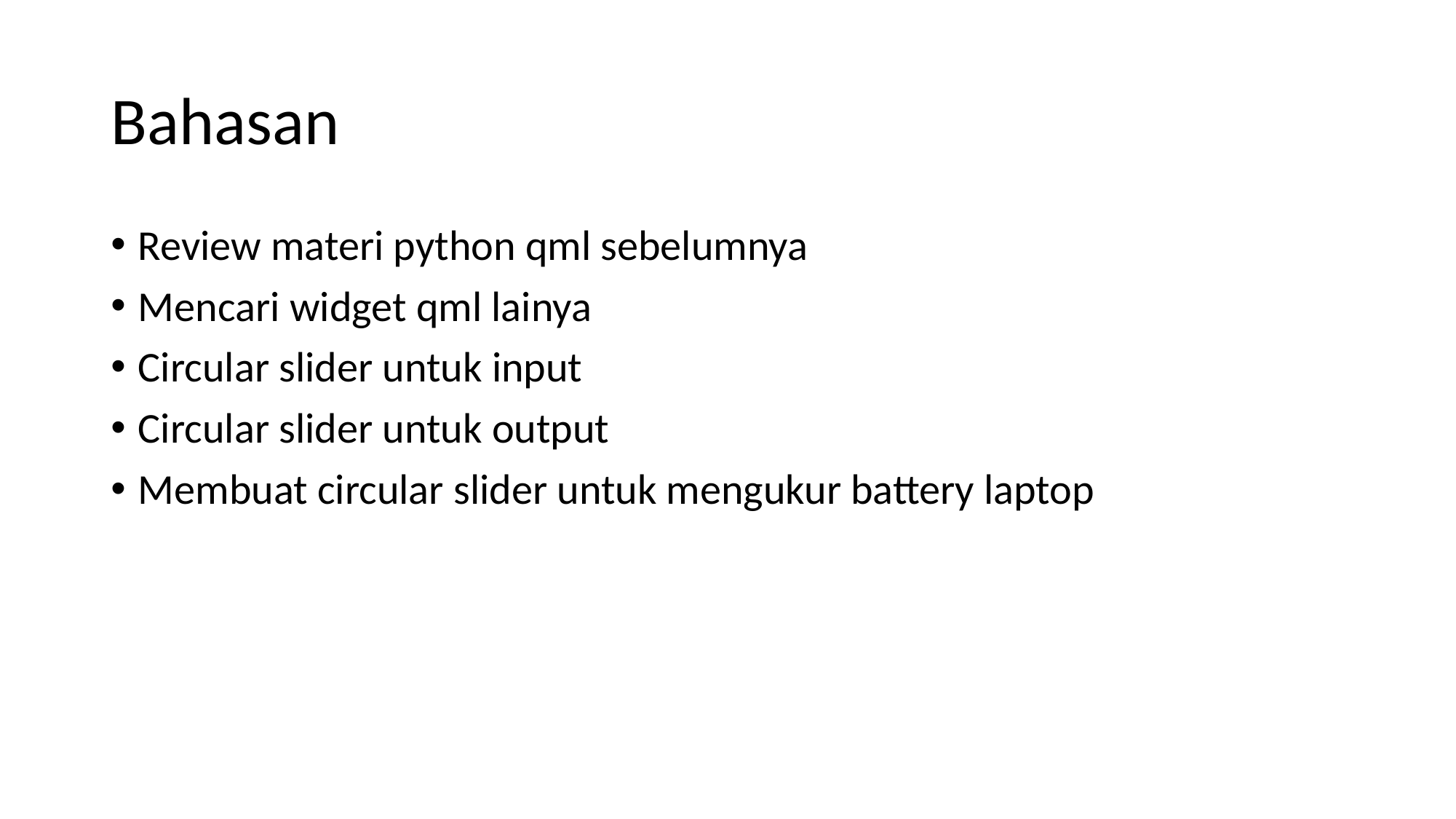

# Bahasan
Review materi python qml sebelumnya
Mencari widget qml lainya
Circular slider untuk input
Circular slider untuk output
Membuat circular slider untuk mengukur battery laptop